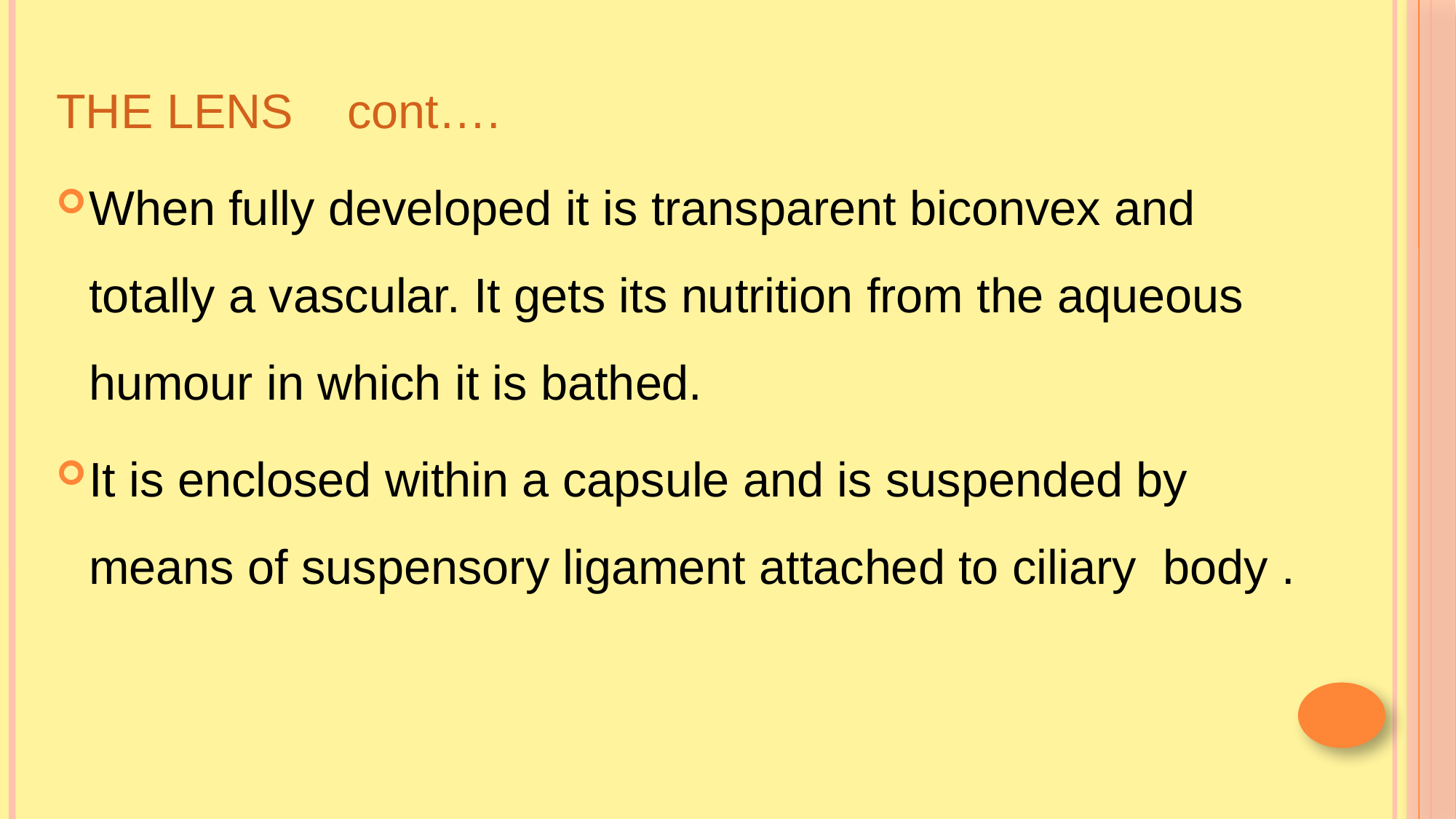

THE LENS    cont….
When fully developed it is transparent biconvex and totally a vascular. It gets its nutrition from the aqueous humour in which it is bathed.
It is enclosed within a capsule and is suspended by means of suspensory ligament attached to ciliary  body .